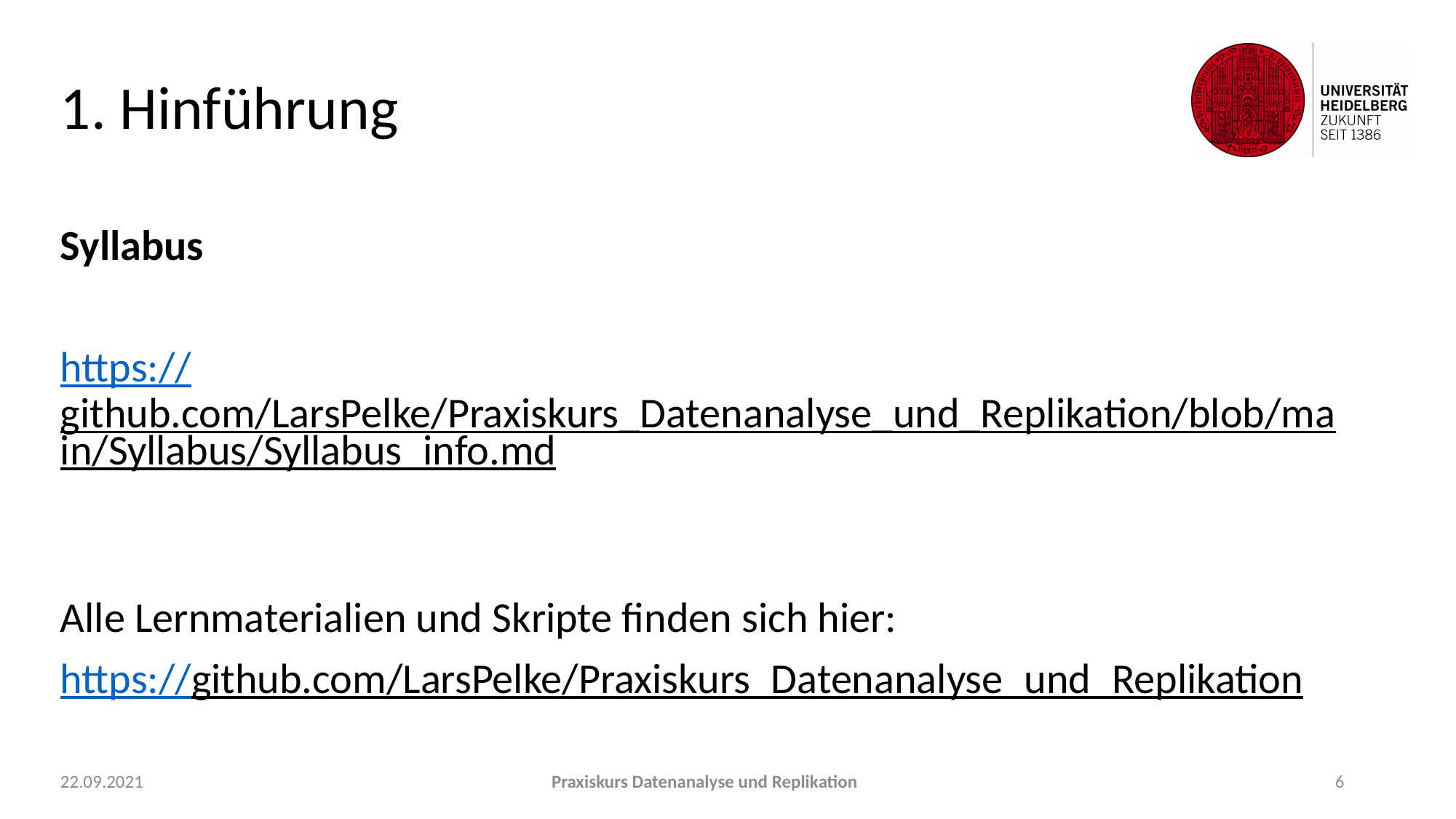

# 1. Hinführung
Syllabus

https://github.com/LarsPelke/Praxiskurs_Datenanalyse_und_Replikation/blob/main/Syllabus/Syllabus_info.md

Alle Lernmaterialien und Skripte finden sich hier:
https://github.com/LarsPelke/Praxiskurs_Datenanalyse_und_Replikation
22.09.2021
Praxiskurs Datenanalyse und Replikation
6